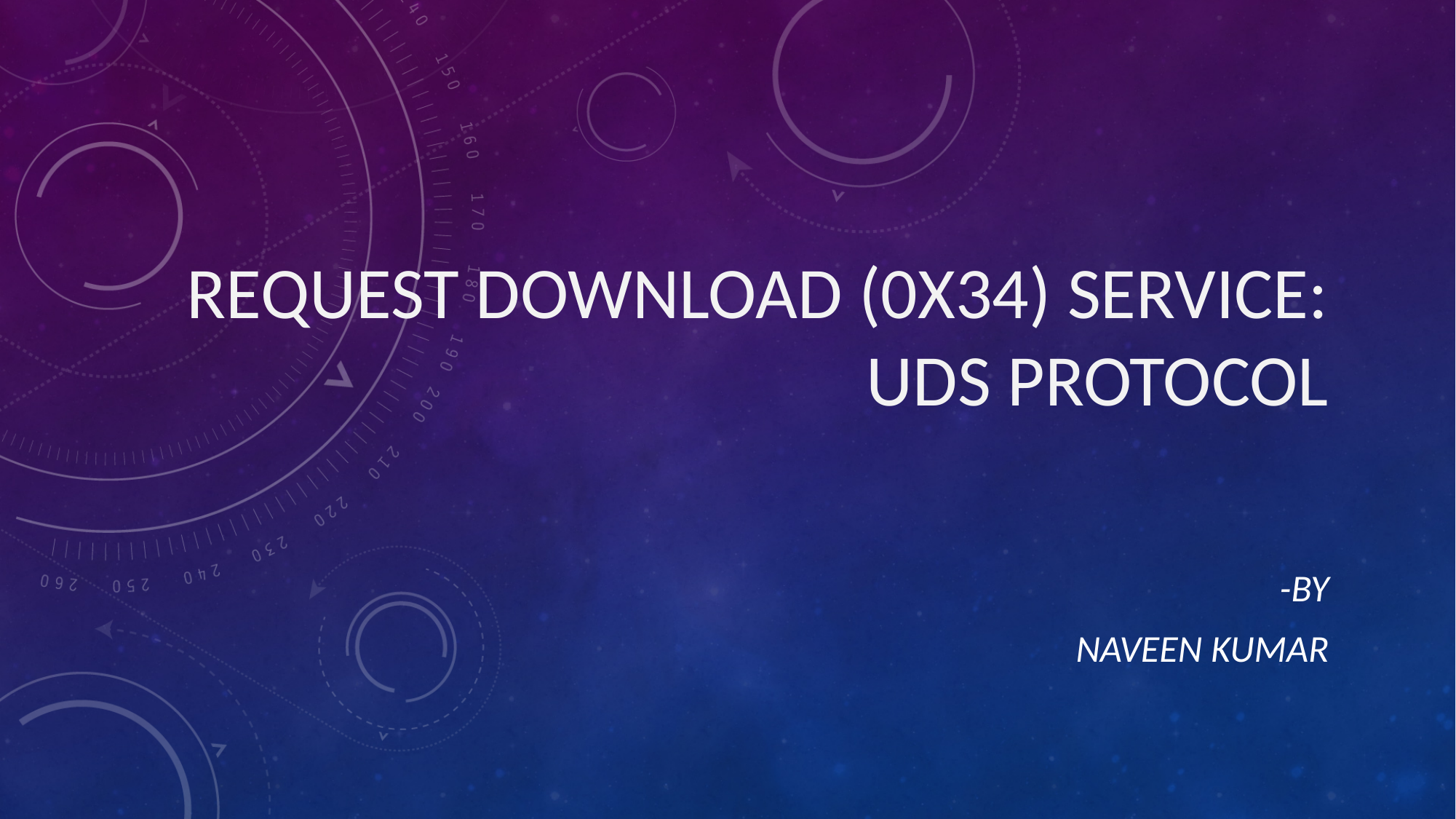

# Request download (0X34) service: uds protocol
-by
Naveen kumar